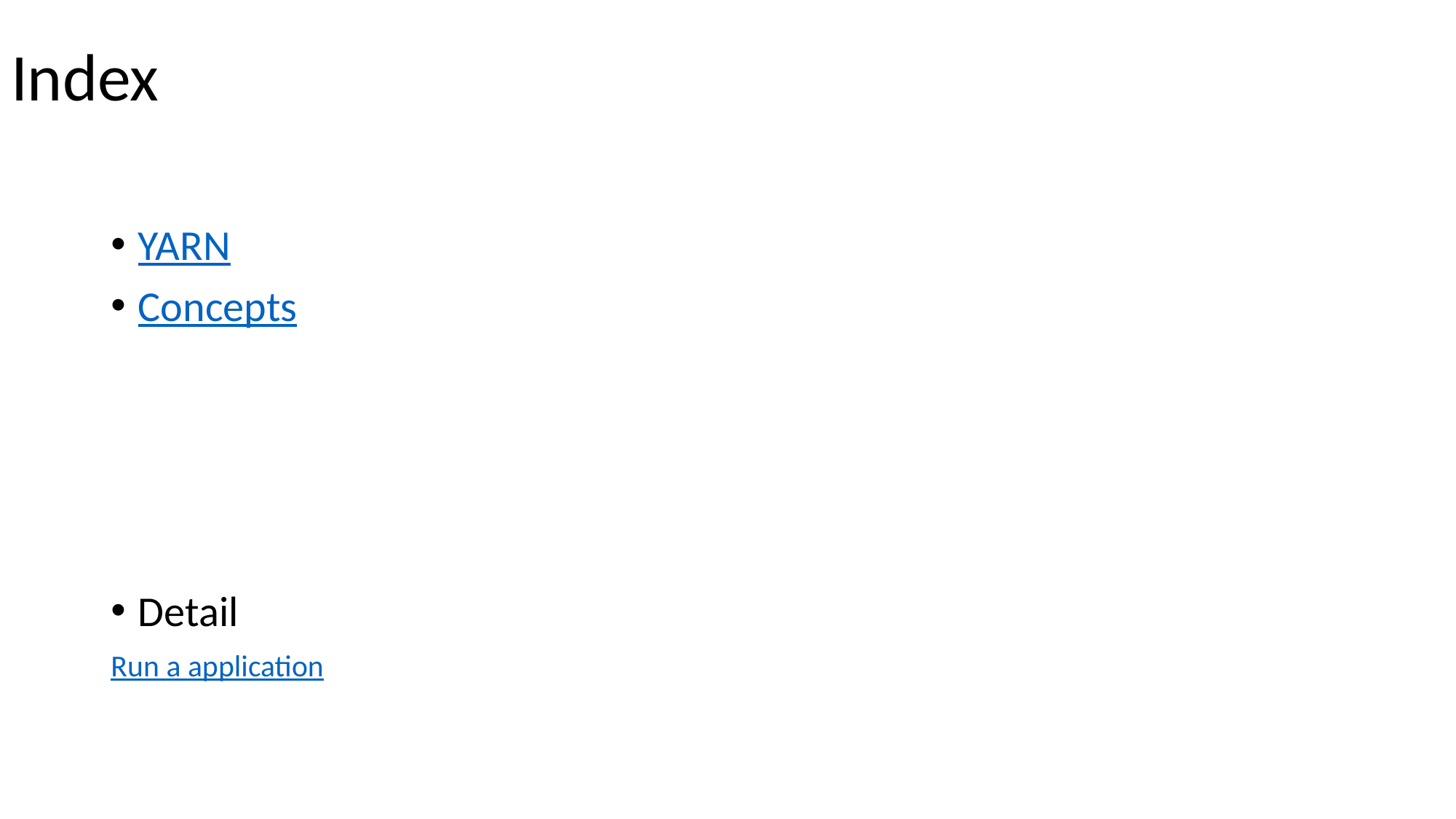

# Index
YARN
Concepts

Detail
Run a application